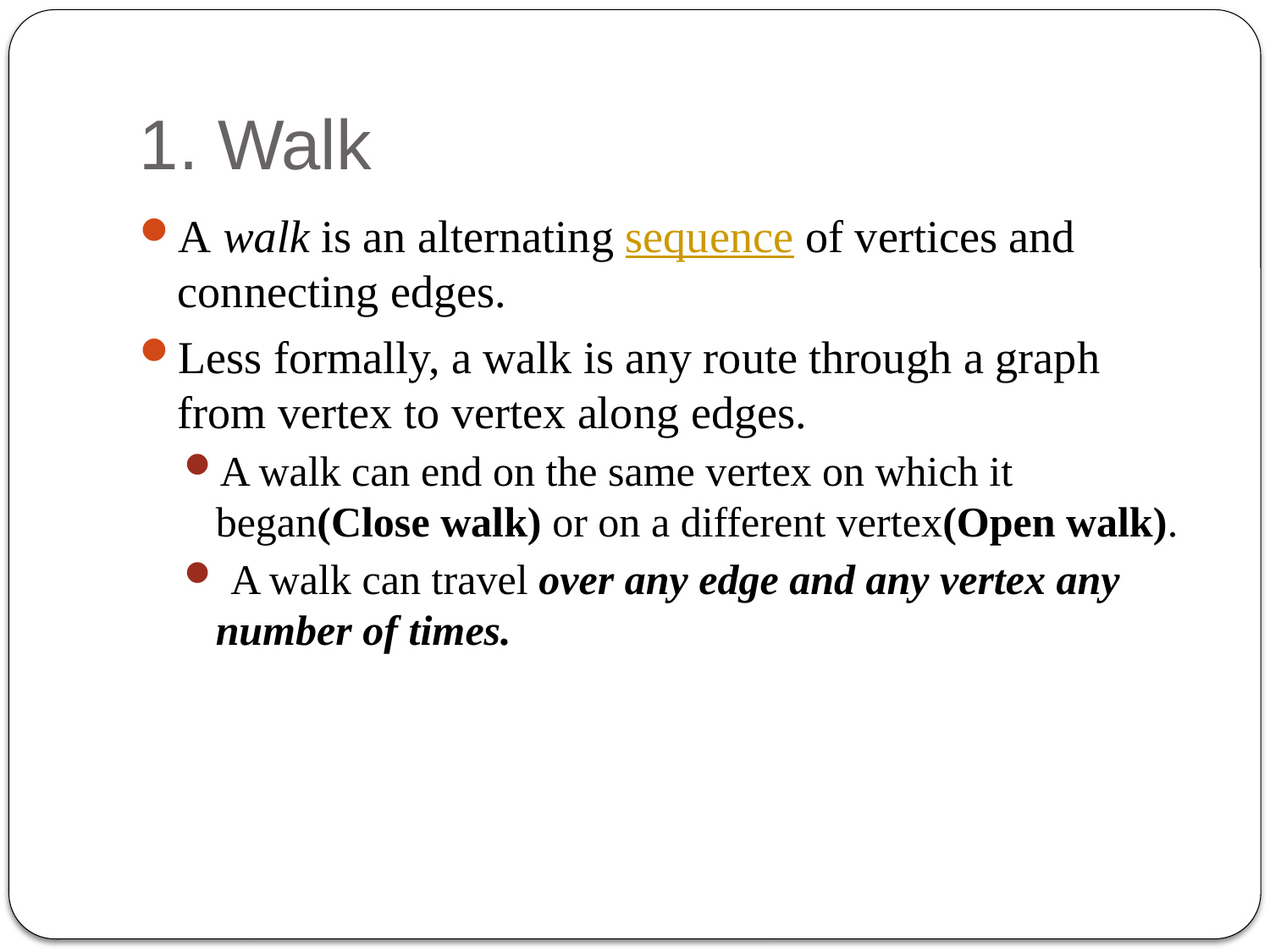

# 1. Walk
A walk is an alternating sequence of vertices and connecting edges.
Less formally, a walk is any route through a graph from vertex to vertex along edges.
A walk can end on the same vertex on which it began(Close walk) or on a different vertex(Open walk).
 A walk can travel over any edge and any vertex any number of times.